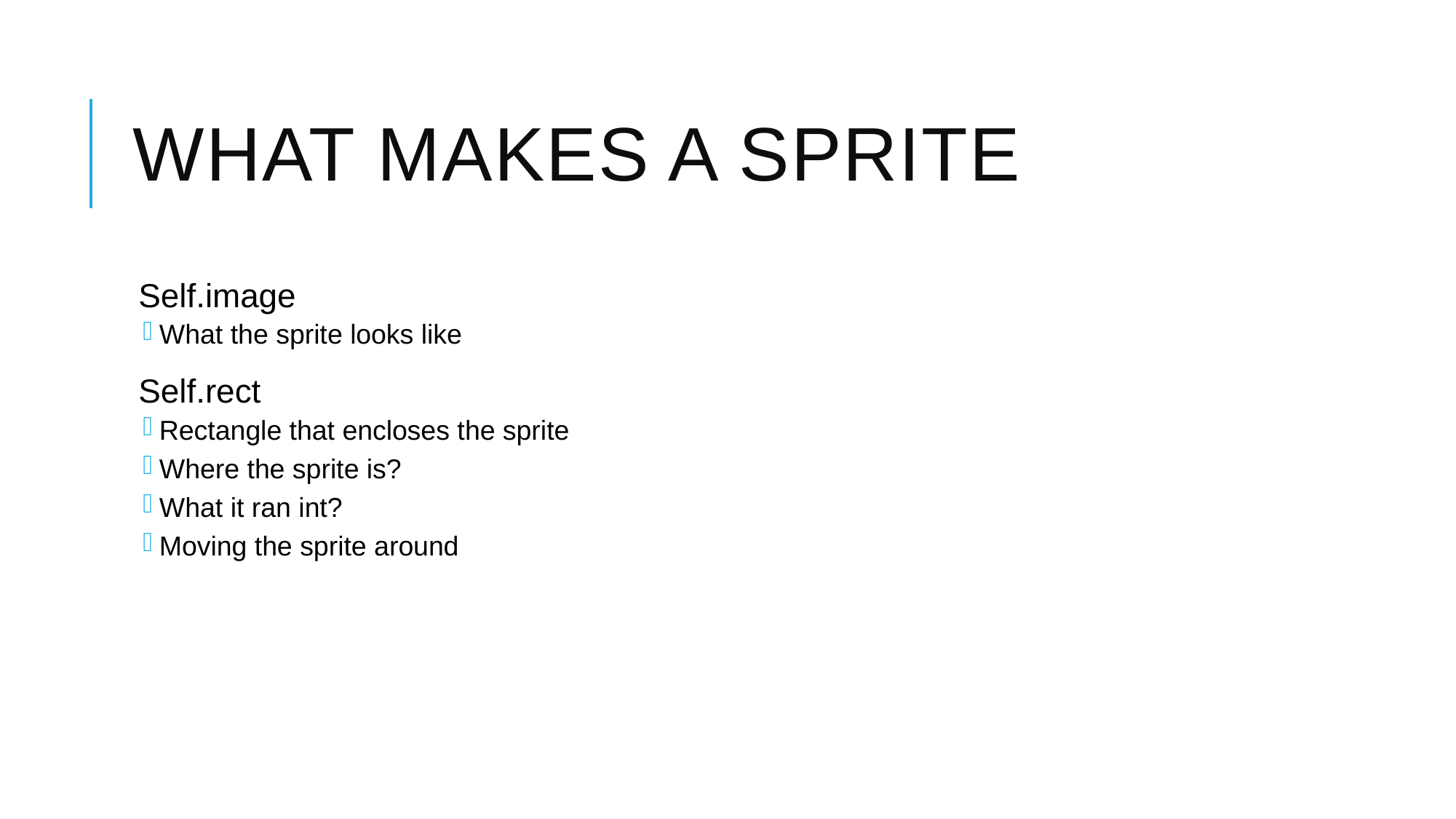

# What makes a sprite
Self.image
What the sprite looks like
Self.rect
Rectangle that encloses the sprite
Where the sprite is?
What it ran int?
Moving the sprite around